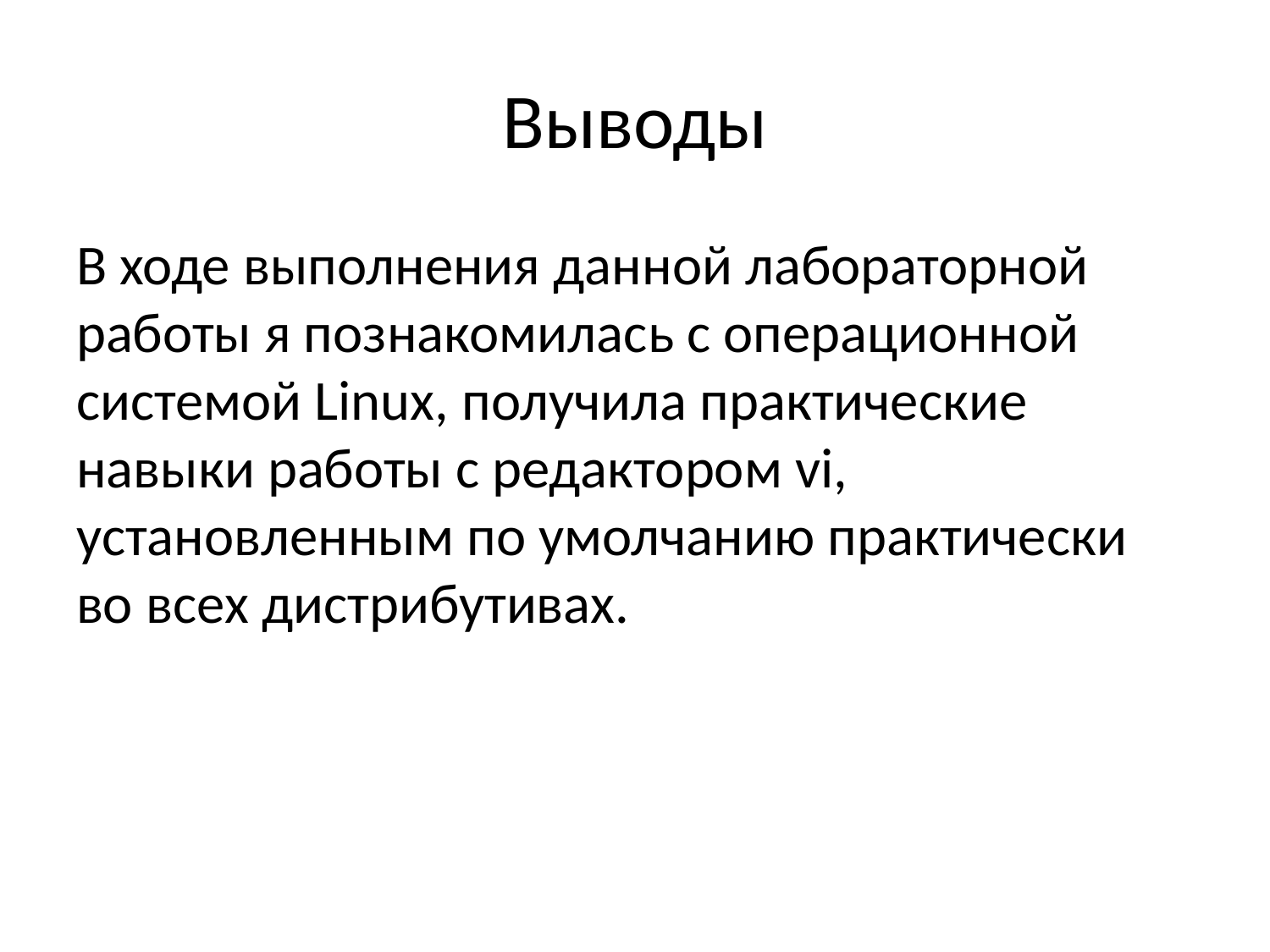

# Выводы
В ходе выполнения данной лабораторной работы я познакомилась с операционной системой Linux, получила практические навыки работы с редактором vi, установленным по умолчанию практически во всех дистрибутивах.